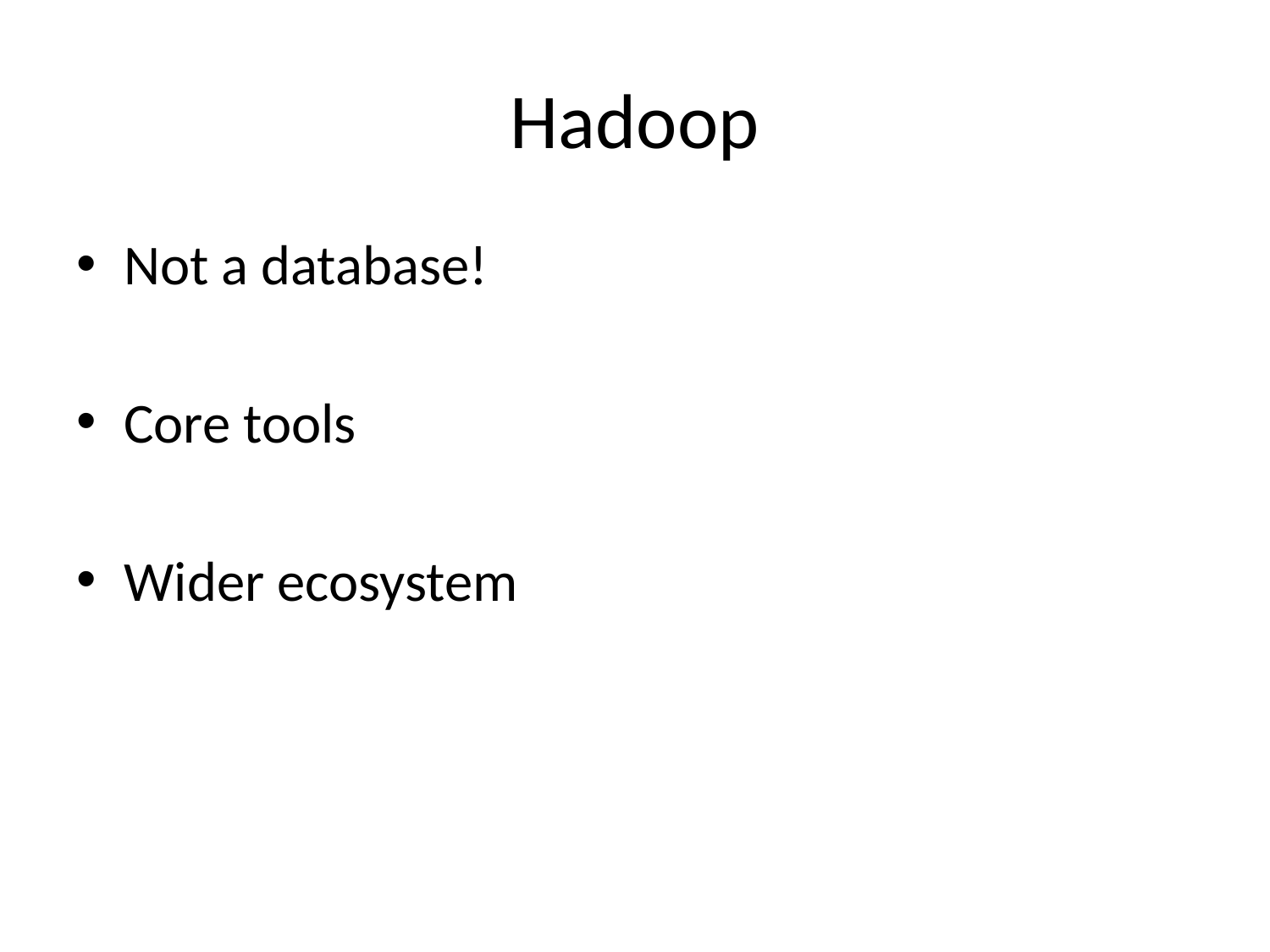

# Hadoop
Not a database!

Core tools

Wider ecosystem